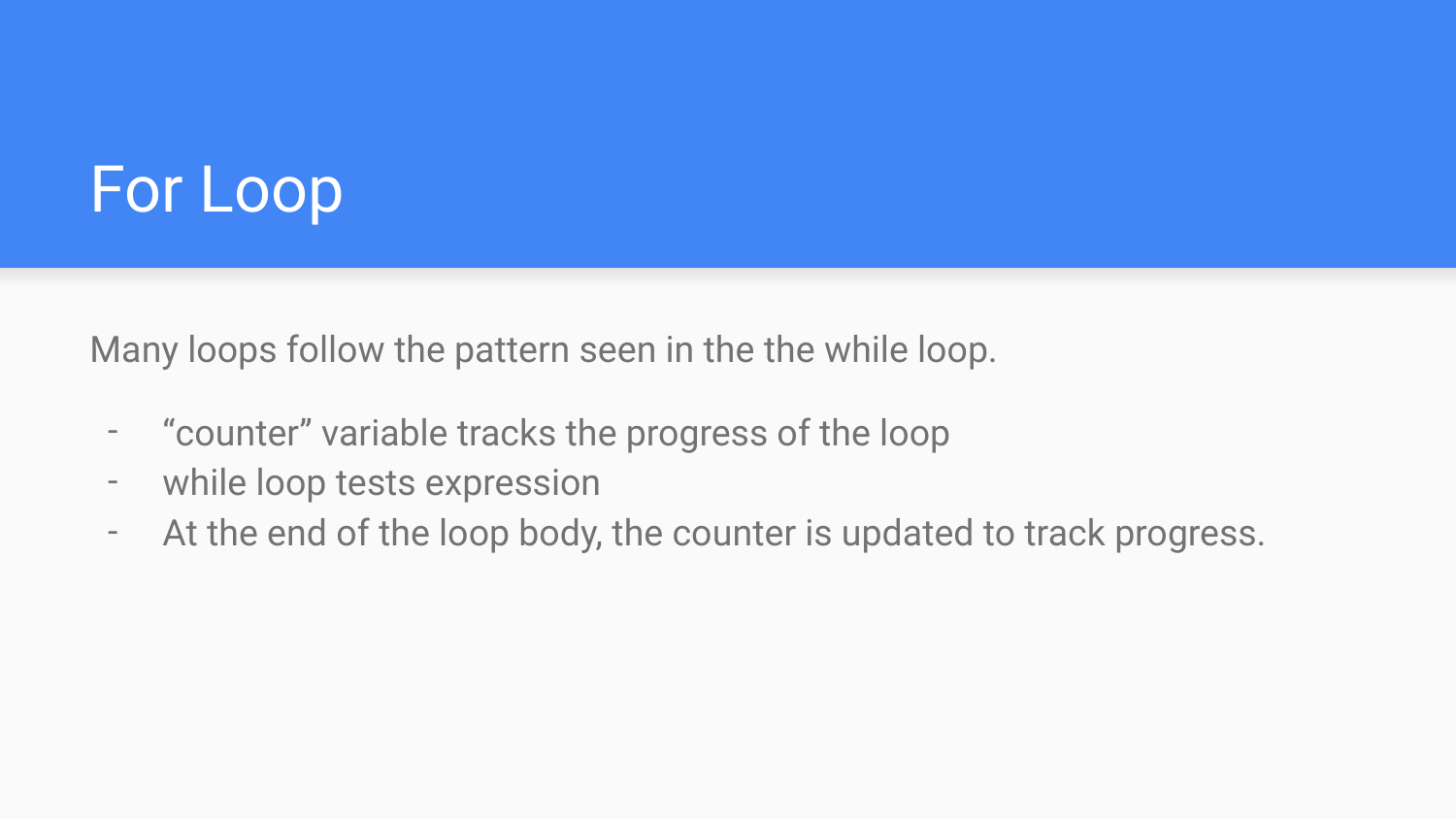

# For Loop
Many loops follow the pattern seen in the the while loop.
“counter” variable tracks the progress of the loop
while loop tests expression
At the end of the loop body, the counter is updated to track progress.